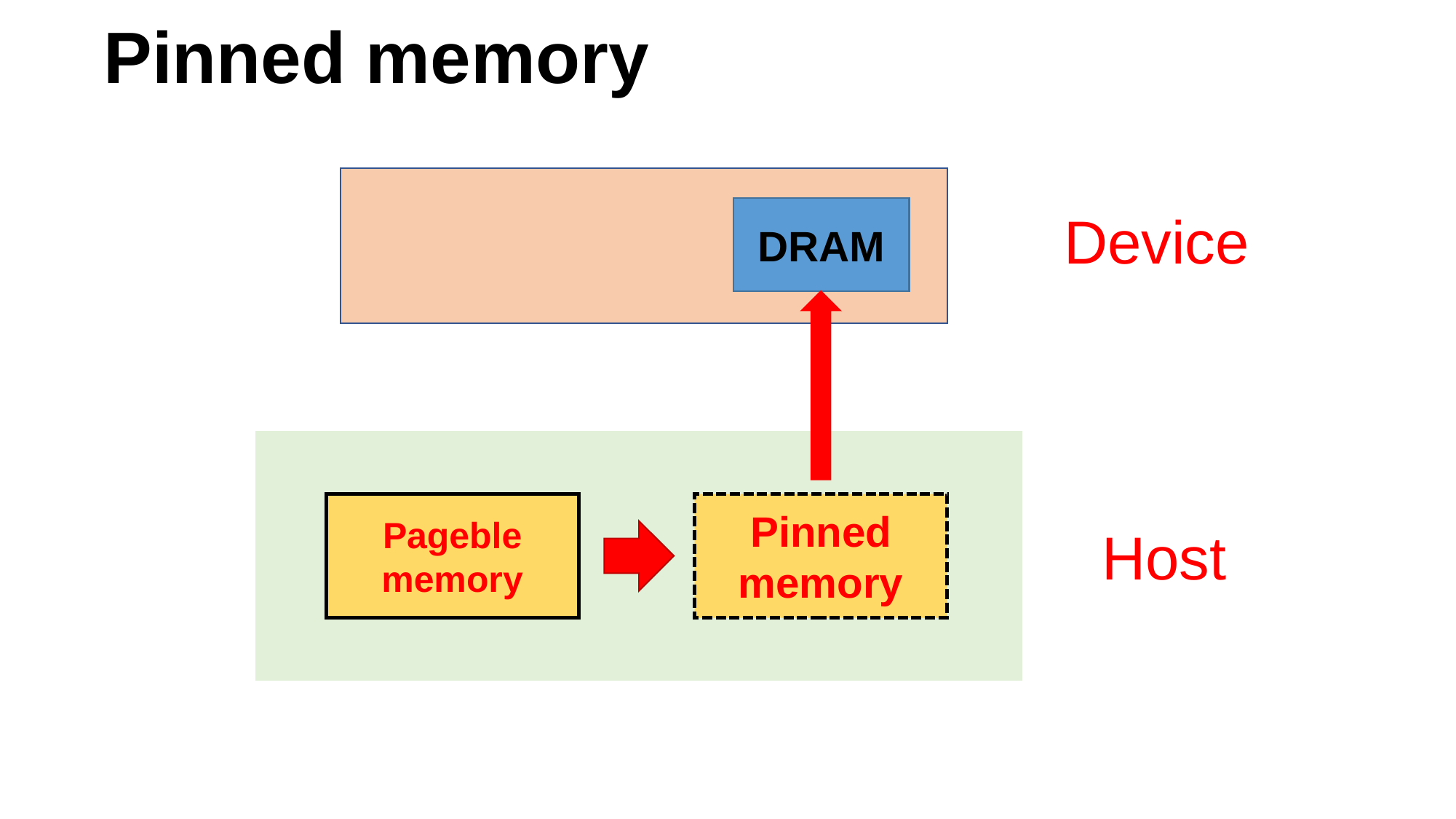

# Pinned memory

DRAM
Device

Pageble memory
Pinned memory
Host